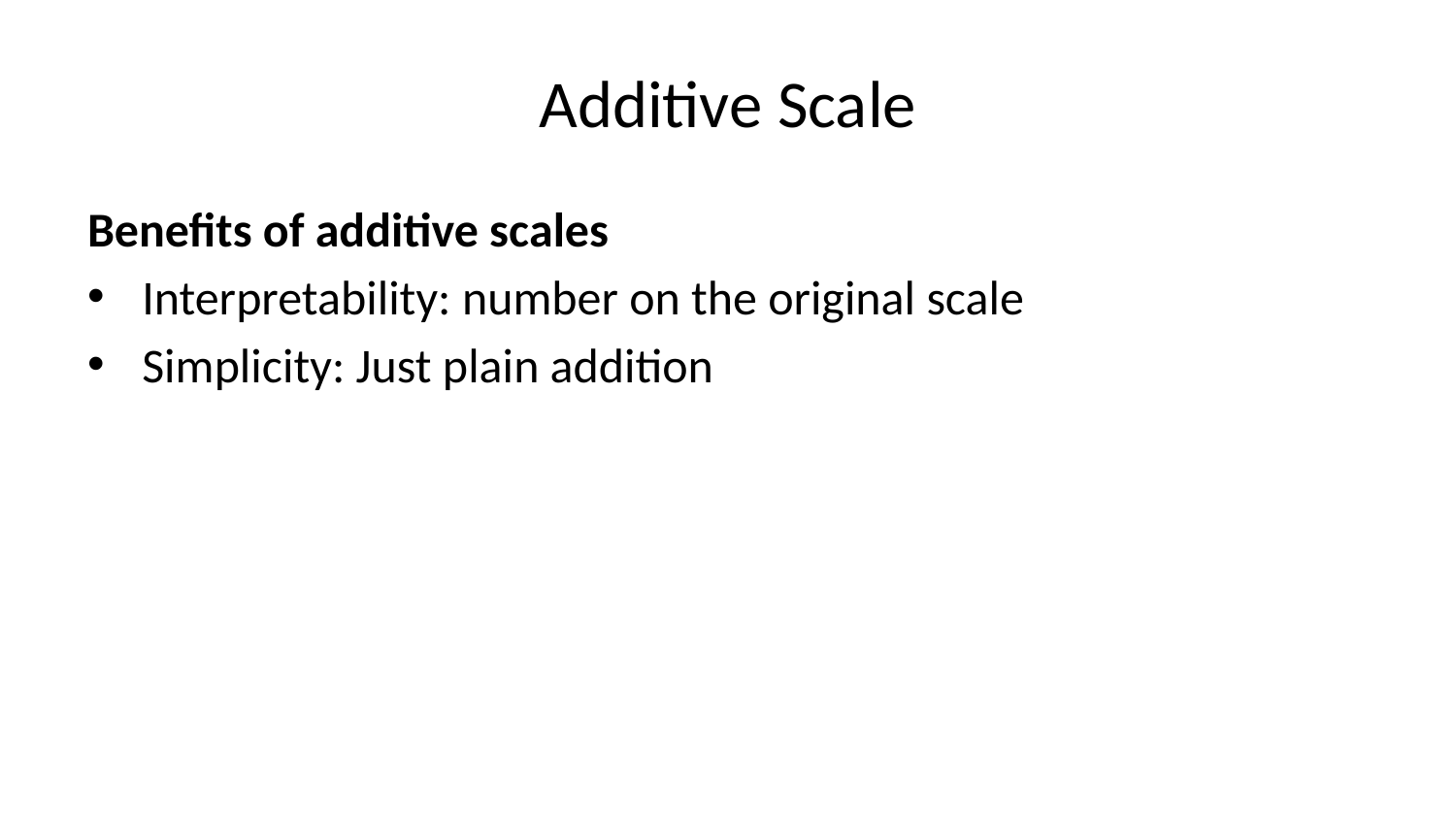

# Additive Scale
Benefits of additive scales
Interpretability: number on the original scale
Simplicity: Just plain addition